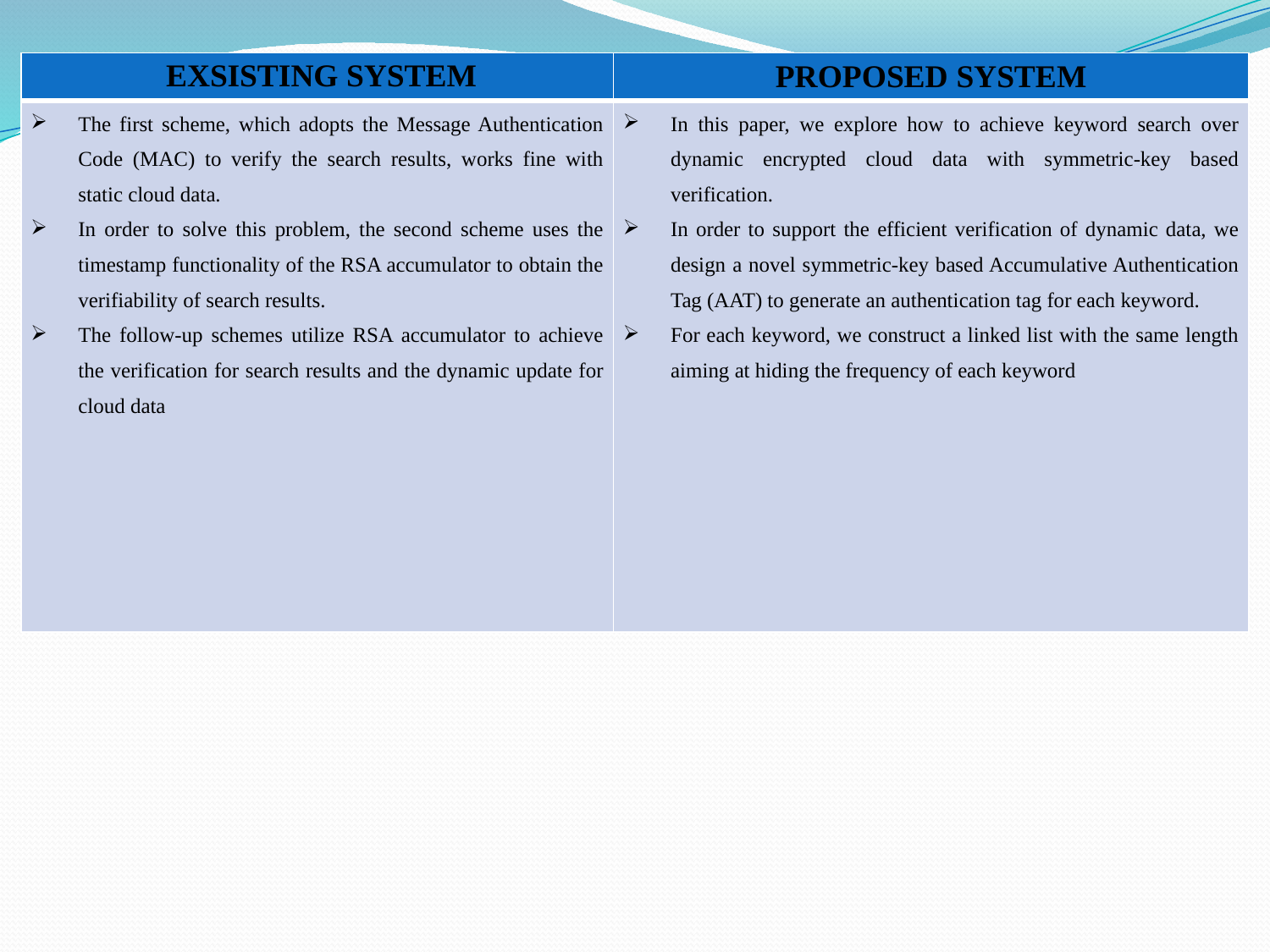

| EXSISTING SYSTEM | PROPOSED SYSTEM |
| --- | --- |
| The first scheme, which adopts the Message Authentication Code (MAC) to verify the search results, works fine with static cloud data. In order to solve this problem, the second scheme uses the timestamp functionality of the RSA accumulator to obtain the verifiability of search results. The follow-up schemes utilize RSA accumulator to achieve the verification for search results and the dynamic update for cloud data | In this paper, we explore how to achieve keyword search over dynamic encrypted cloud data with symmetric-key based verification. In order to support the efficient verification of dynamic data, we design a novel symmetric-key based Accumulative Authentication Tag (AAT) to generate an authentication tag for each keyword. For each keyword, we construct a linked list with the same length aiming at hiding the frequency of each keyword |